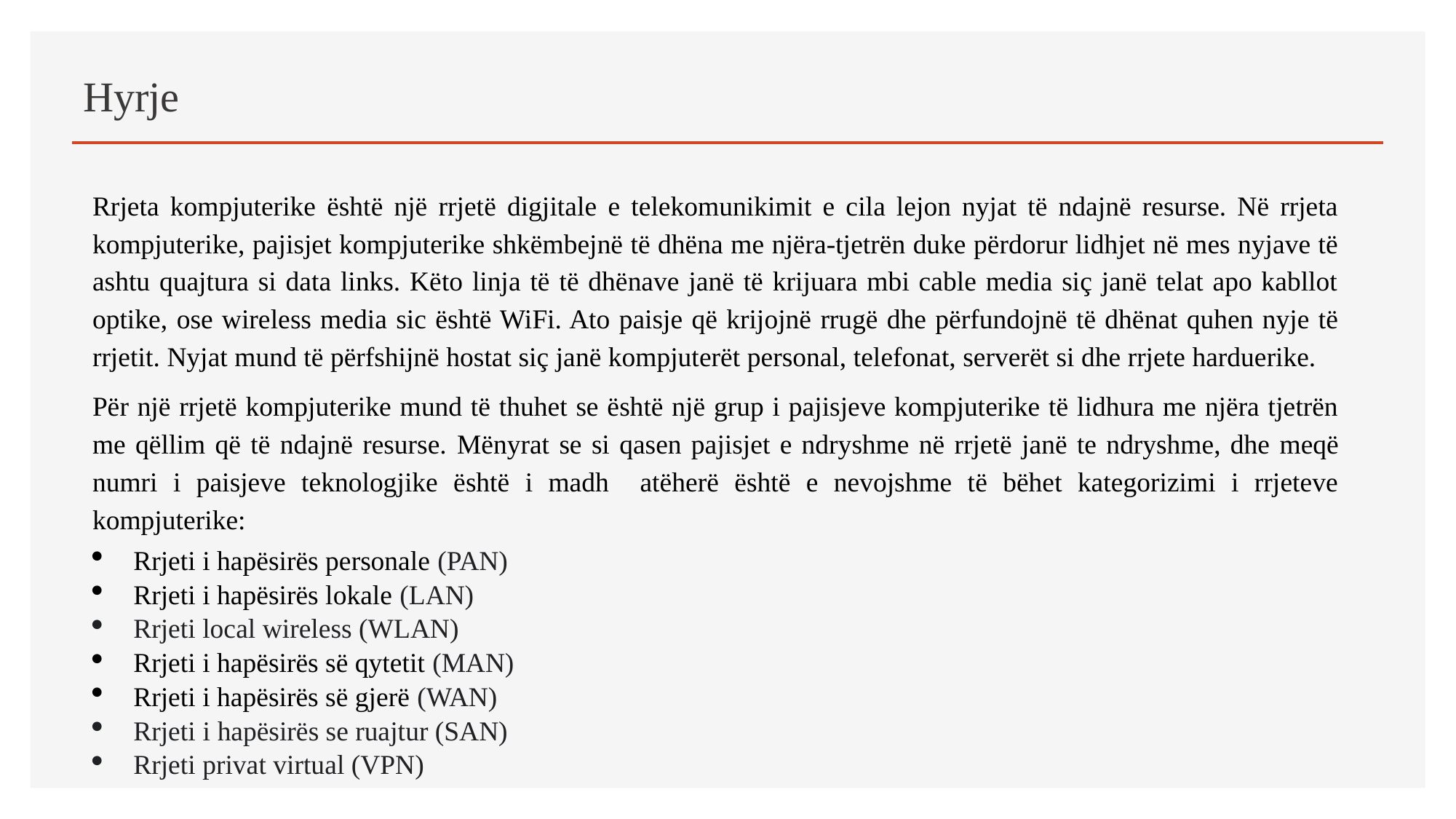

# Hyrje
Rrjeta kompjuterike është një rrjetë digjitale e telekomunikimit e cila lejon nyjat të ndajnë resurse. Në rrjeta kompjuterike, pajisjet kompjuterike shkëmbejnë të dhëna me njëra-tjetrën duke përdorur lidhjet në mes nyjave të ashtu quajtura si data links. Këto linja të të dhënave janë të krijuara mbi cable media siç janë telat apo kabllot optike, ose wireless media sic është WiFi. Ato paisje që krijojnë rrugë dhe përfundojnë të dhënat quhen nyje të rrjetit. Nyjat mund të përfshijnë hostat siç janë kompjuterët personal, telefonat, serverët si dhe rrjete harduerike.
Për një rrjetë kompjuterike mund të thuhet se është një grup i pajisjeve kompjuterike të lidhura me njëra tjetrën me qëllim që të ndajnë resurse. Mënyrat se si qasen pajisjet e ndryshme në rrjetë janë te ndryshme, dhe meqë numri i paisjeve teknologjike është i madh  atëherë është e nevojshme të bëhet kategorizimi i rrjeteve kompjuterike:
Rrjeti i hapësirës personale (PAN)
Rrjeti i hapësirës lokale (LAN)
Rrjeti local wireless (WLAN)
Rrjeti i hapësirës së qytetit (MAN)
Rrjeti i hapësirës së gjerë (WAN)
Rrjeti i hapësirës se ruajtur (SAN)
Rrjeti privat virtual (VPN)